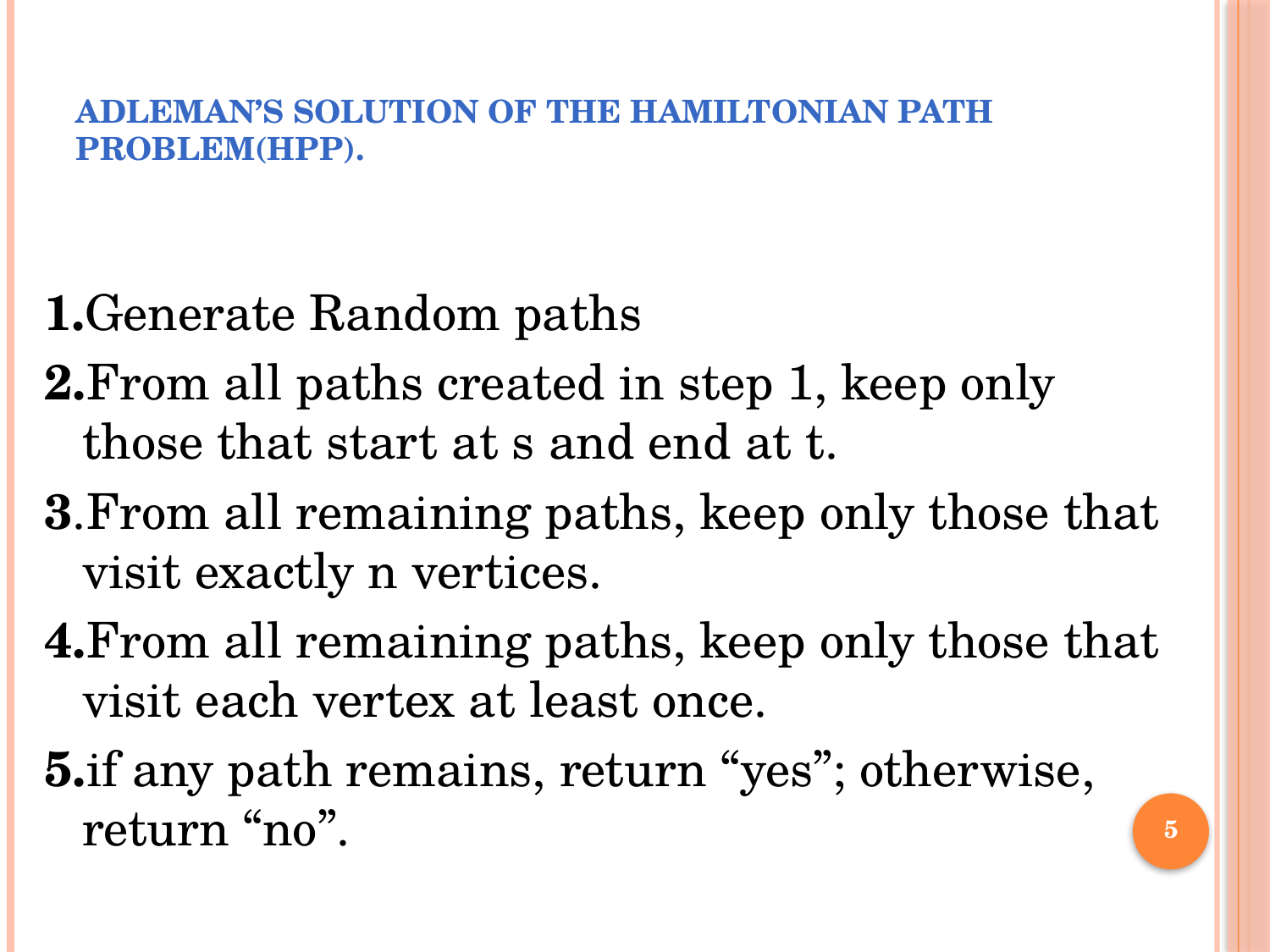

# Adleman’s solution of the Hamiltonian Path Problem(HPP).
1.Generate Random paths
2.From all paths created in step 1, keep only those that start at s and end at t.
3.From all remaining paths, keep only those that visit exactly n vertices.
4.From all remaining paths, keep only those that visit each vertex at least once.
5.if any path remains, return “yes”; otherwise, return “no”.

5